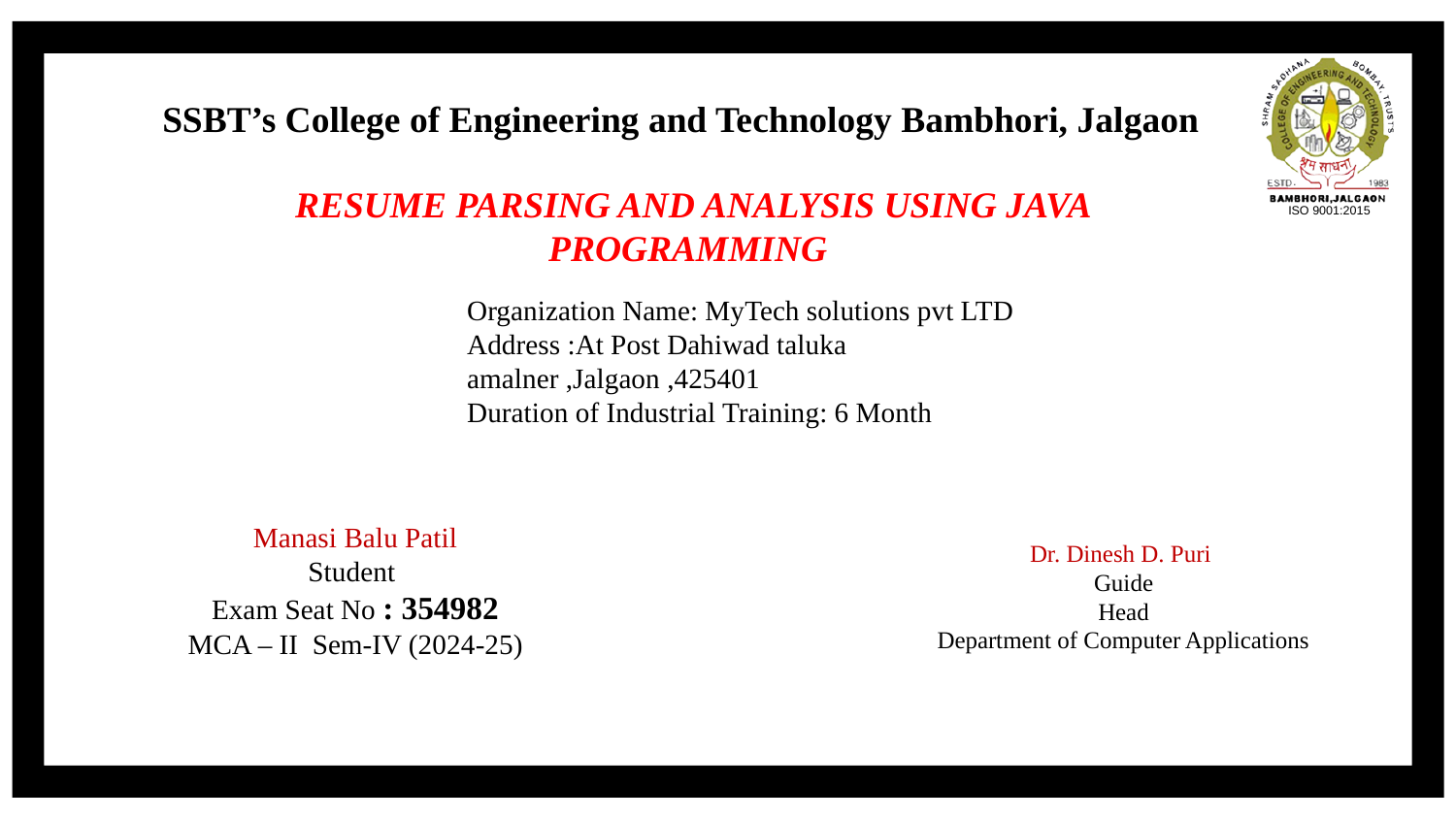

SSBT’s College of Engineering and Technology Bambhori, Jalgaon
# RESUME PARSING AND ANALYSIS USING JAVA PROGRAMMING
Organization Name: MyTech solutions pvt LTD
Address :At Post Dahiwad taluka amalner ,Jalgaon ,425401
Duration of Industrial Training: 6 Month
Manasi Balu Patil
Student
Exam Seat No : 354982
MCA – II  Sem-IV (2024-25)
Dr. Dinesh D. Puri
Guide
Head
Department of Computer Applications